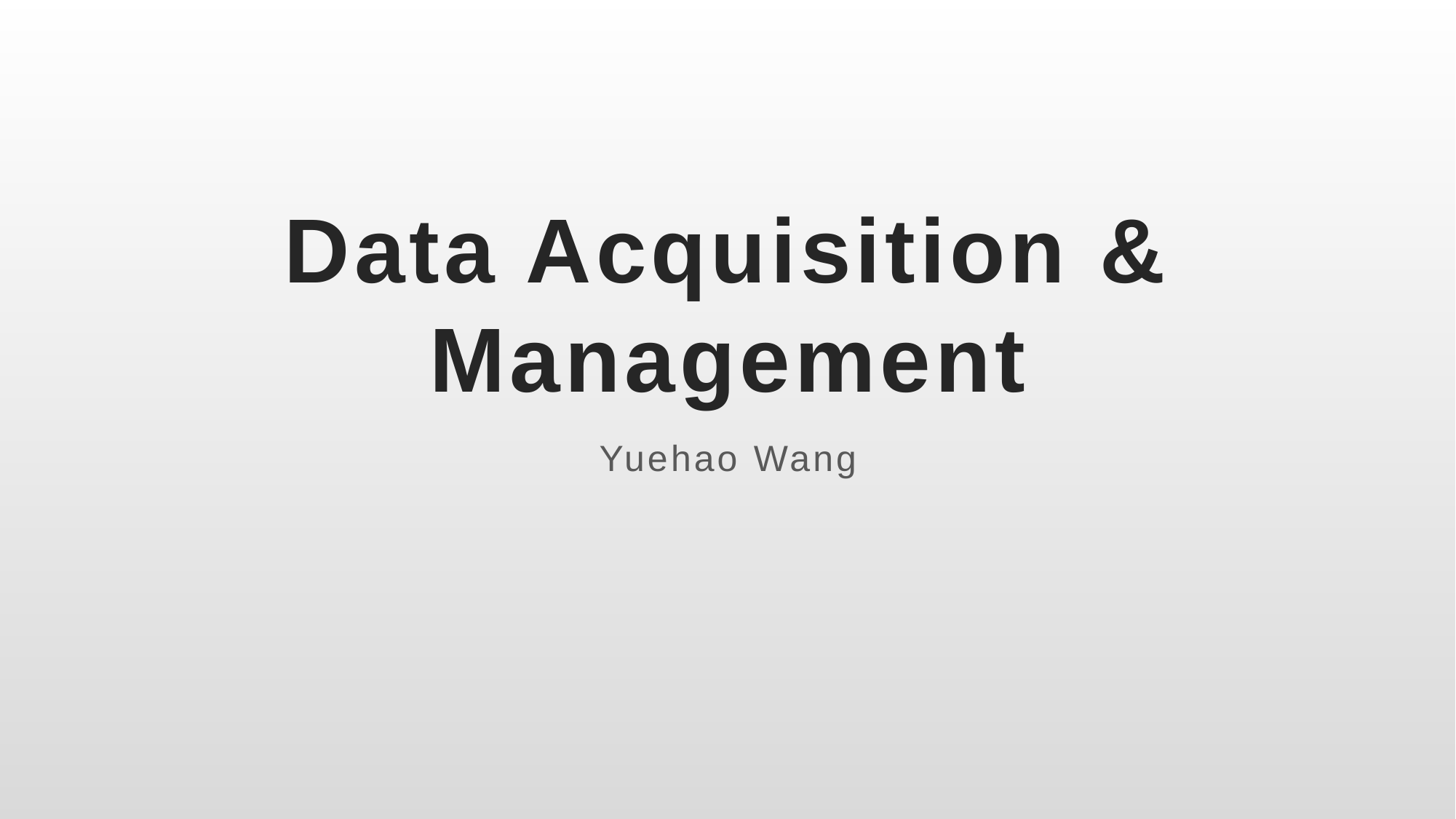

# Data Acquisition & Management
Yuehao Wang